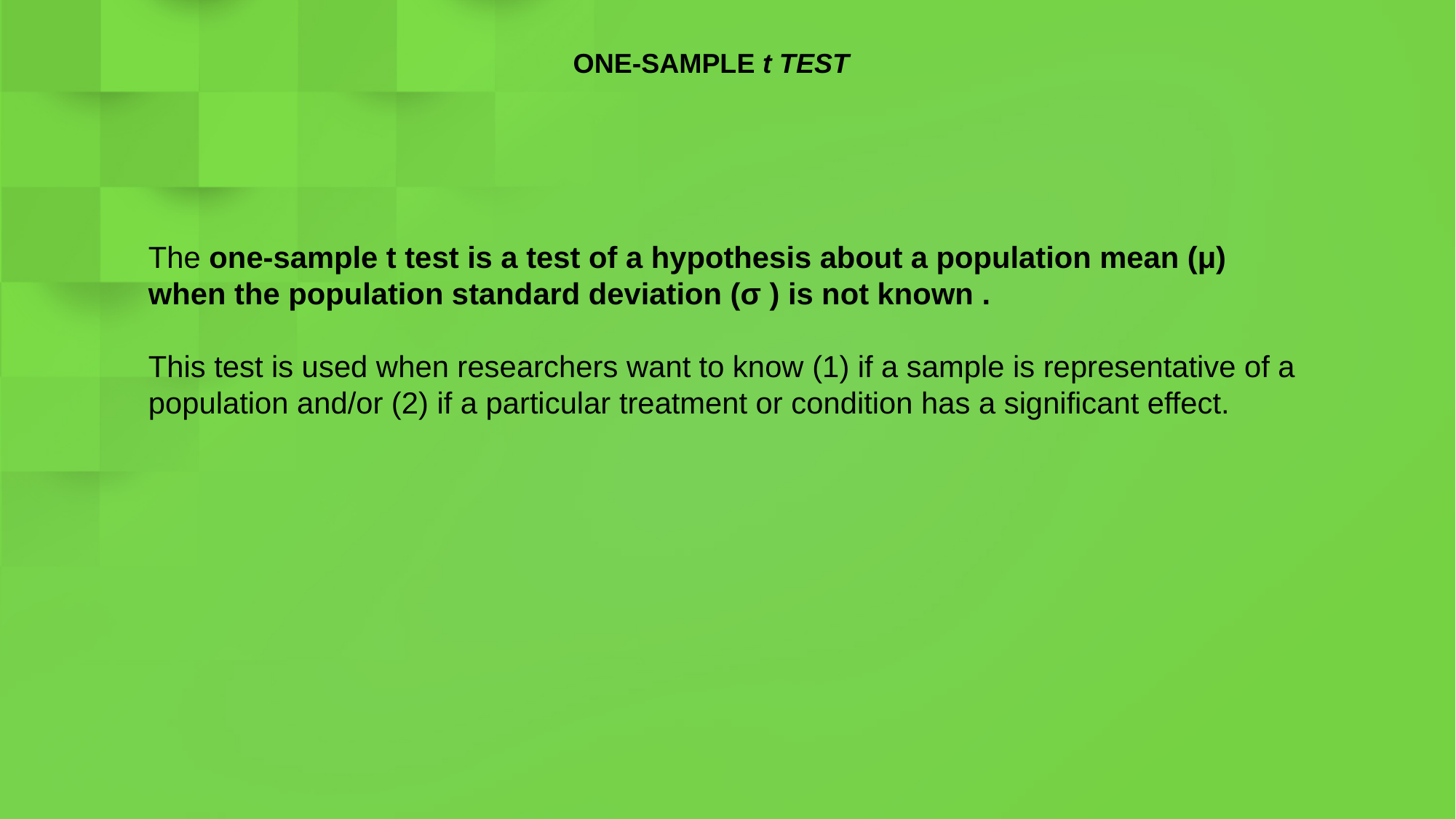

ONE-SAMPLE t TEST
The one-sample t test is a test of a hypothesis about a population mean (μ) when the population standard deviation (σ ) is not known .

This test is used when researchers want to know (1) if a sample is representative of a population and/or (2) if a particular treatment or condition has a significant effect.